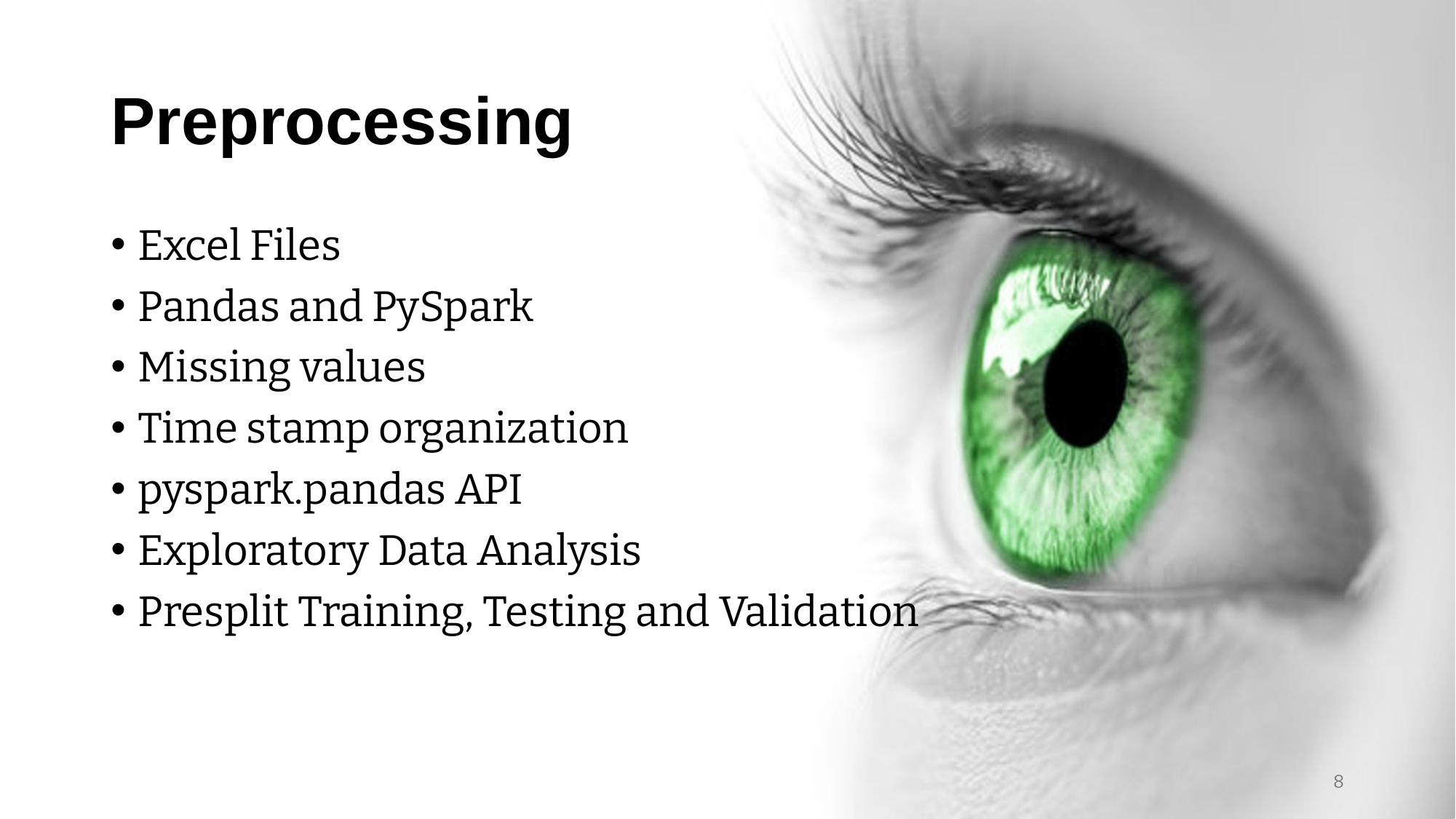

# Preprocessing
Excel Files
Pandas and PySpark
Missing values
Time stamp organization
pyspark.pandas API
Exploratory Data Analysis
Presplit Training, Testing and Validation
8